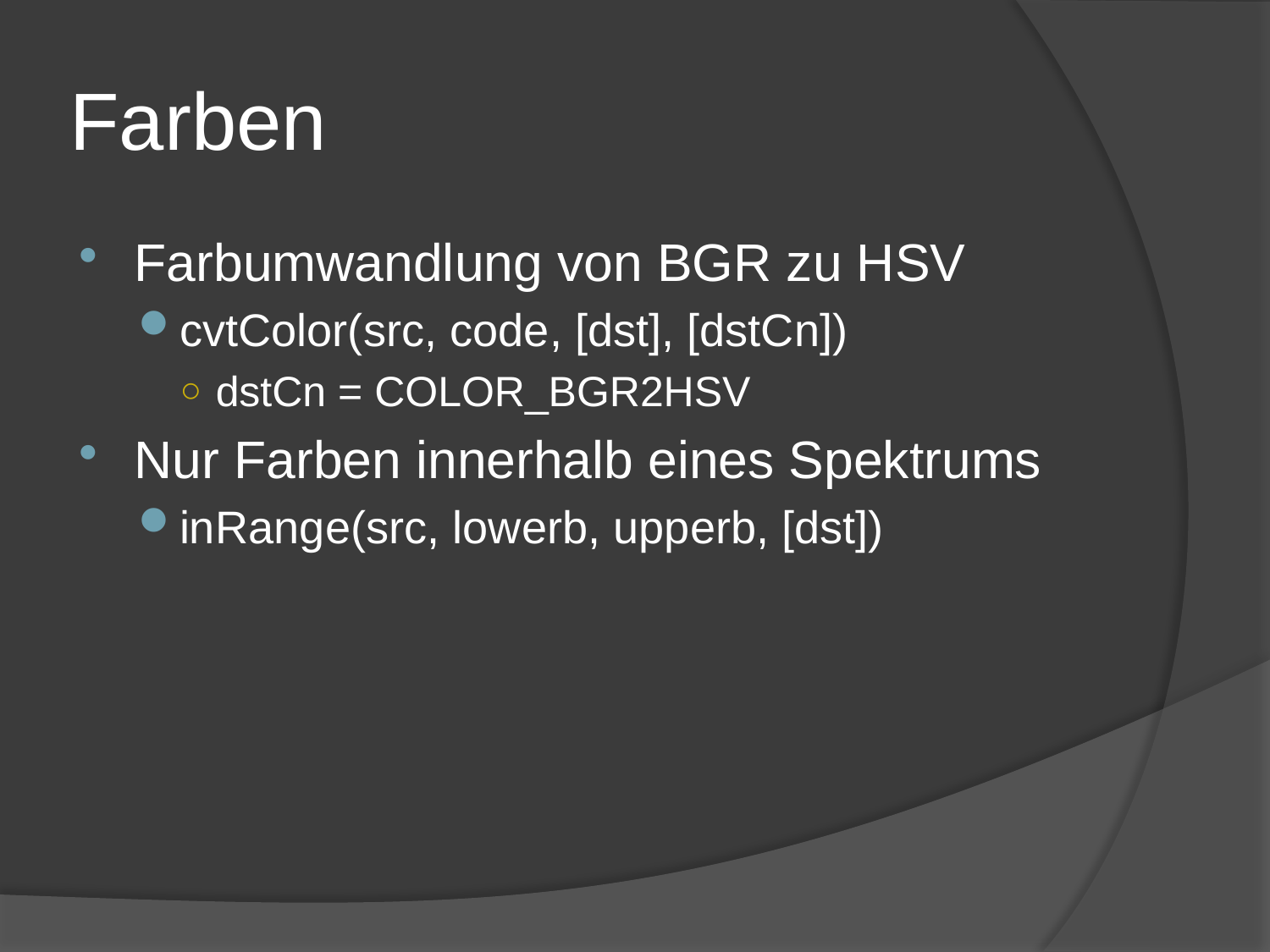

# Farben
Farbumwandlung von BGR zu HSV
cvtColor(src, code, [dst], [dstCn])
dstCn = COLOR_BGR2HSV
Nur Farben innerhalb eines Spektrums
inRange(src, lowerb, upperb, [dst])